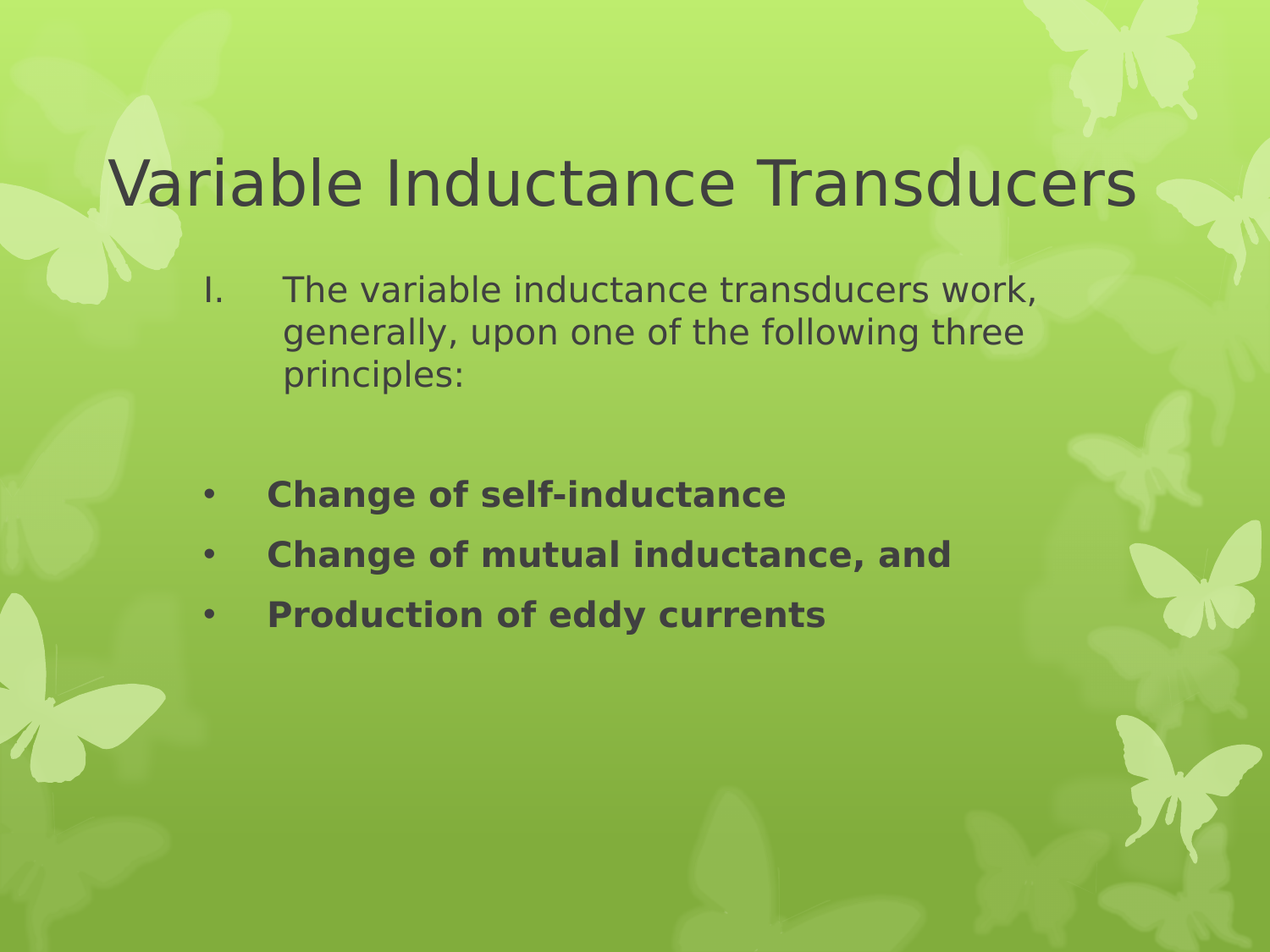

# Variable Inductance Transducers

The variable inductance transducers work, generally, upon one of the following three principles:

Change of self-inductance
Change of mutual inductance, and
Production of eddy currents